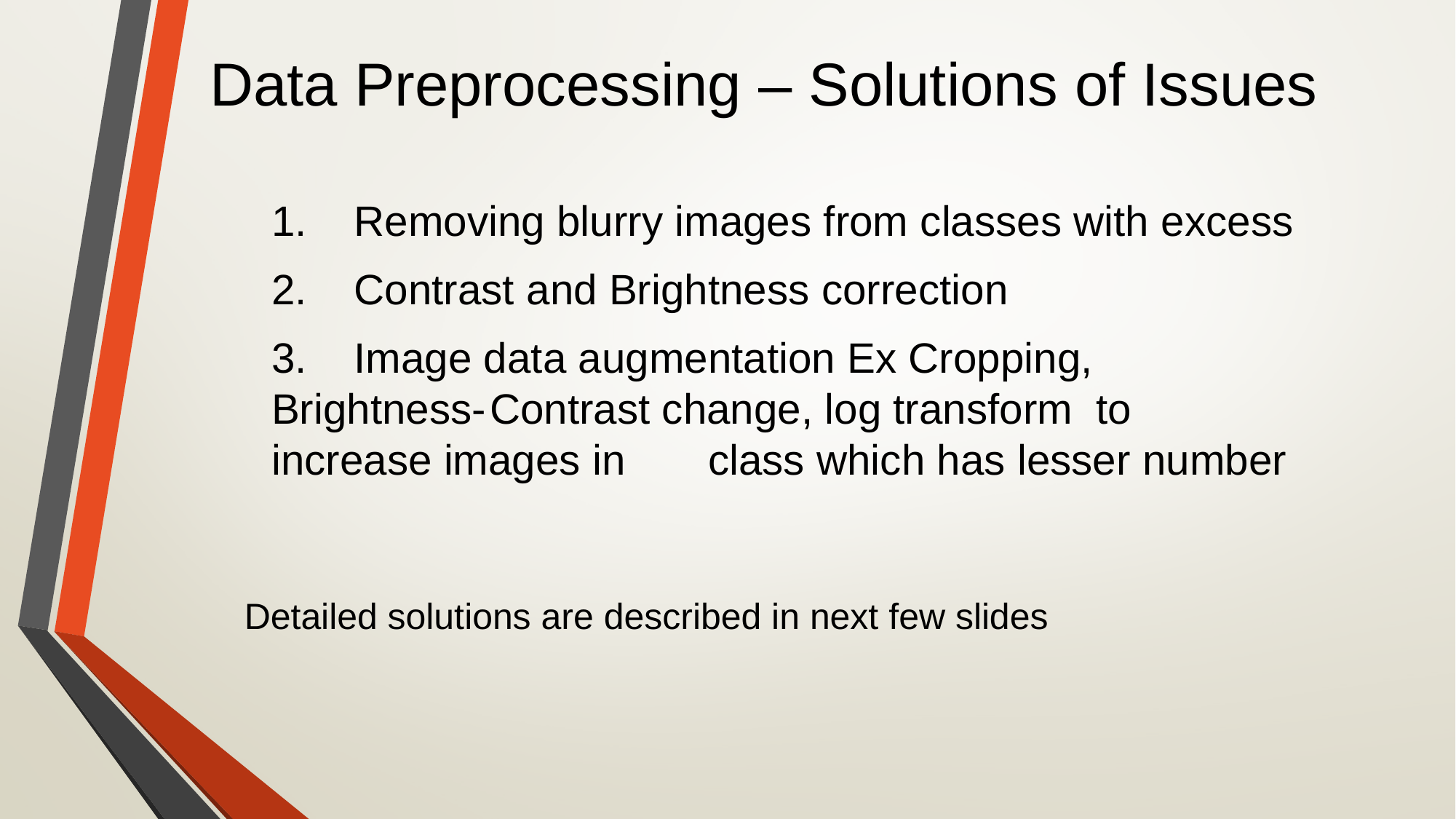

# Data Preprocessing – Solutions of Issues
1.    Removing blurry images from classes with excess
2.    Contrast and Brightness correction
3.    Image data augmentation Ex Cropping, Brightness-	Contrast change, log transform  to increase images in 	class which has lesser number

Detailed solutions are described in next few slides